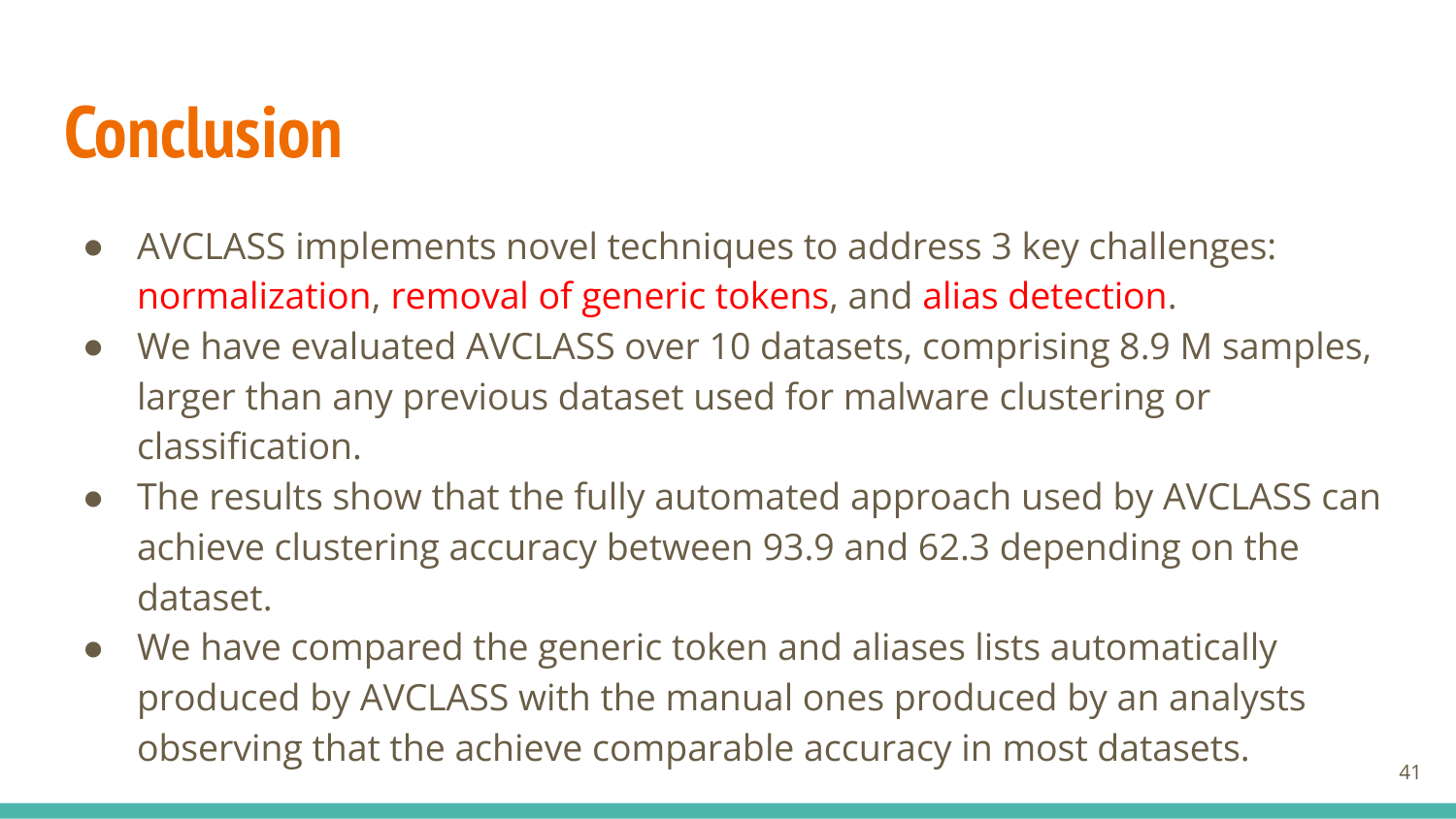

# Conclusion
AVCLASS implements novel techniques to address 3 key challenges: normalization, removal of generic tokens, and alias detection.
We have evaluated AVCLASS over 10 datasets, comprising 8.9 M samples, larger than any previous dataset used for malware clustering or classification.
The results show that the fully automated approach used by AVCLASS can achieve clustering accuracy between 93.9 and 62.3 depending on the dataset.
We have compared the generic token and aliases lists automatically produced by AVCLASS with the manual ones produced by an analysts observing that the achieve comparable accuracy in most datasets.
41